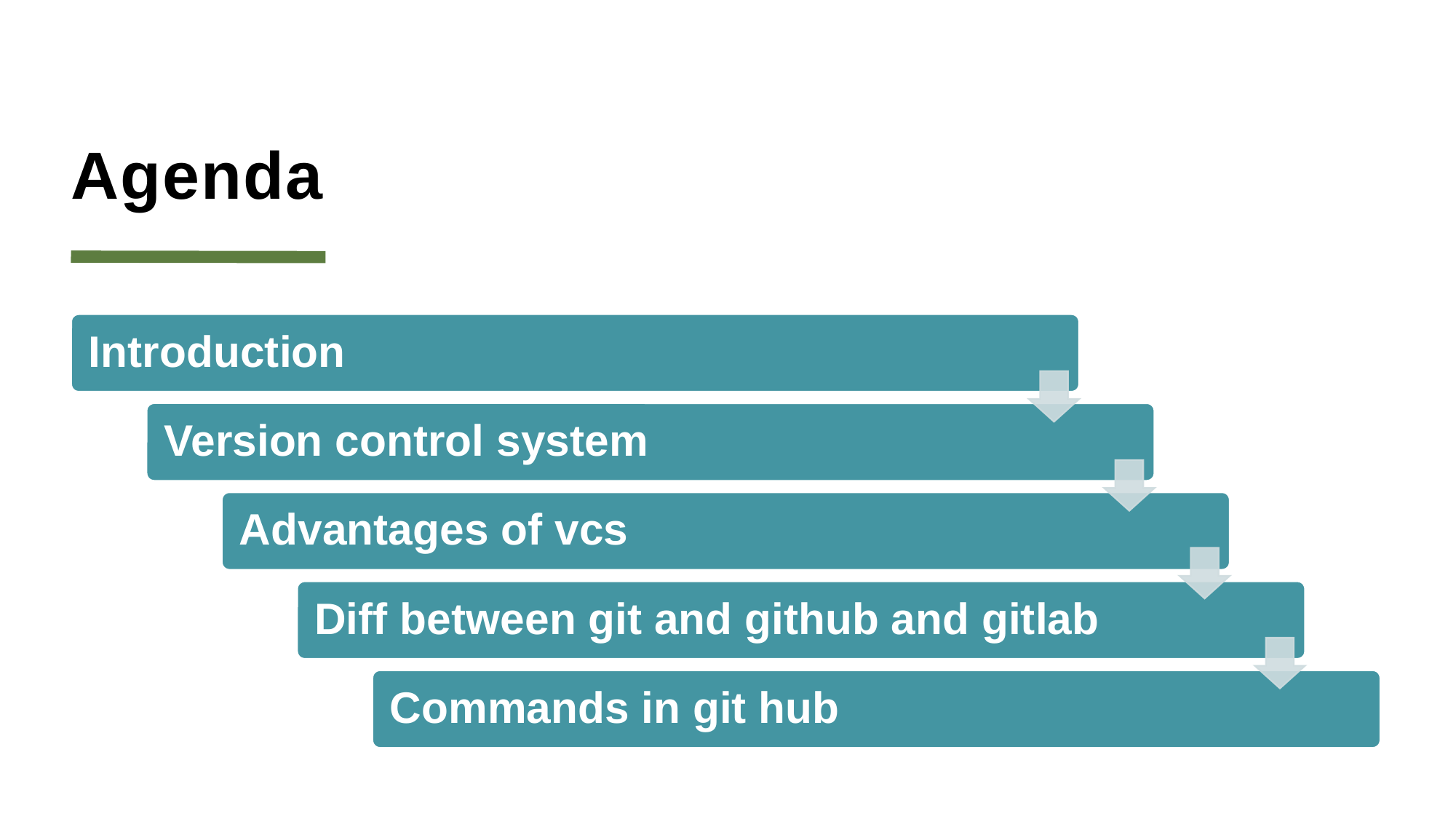

# Agenda
Introduction
Version control system
Advantages of vcs
Diff between git and github and gitlab
Commands in git hub